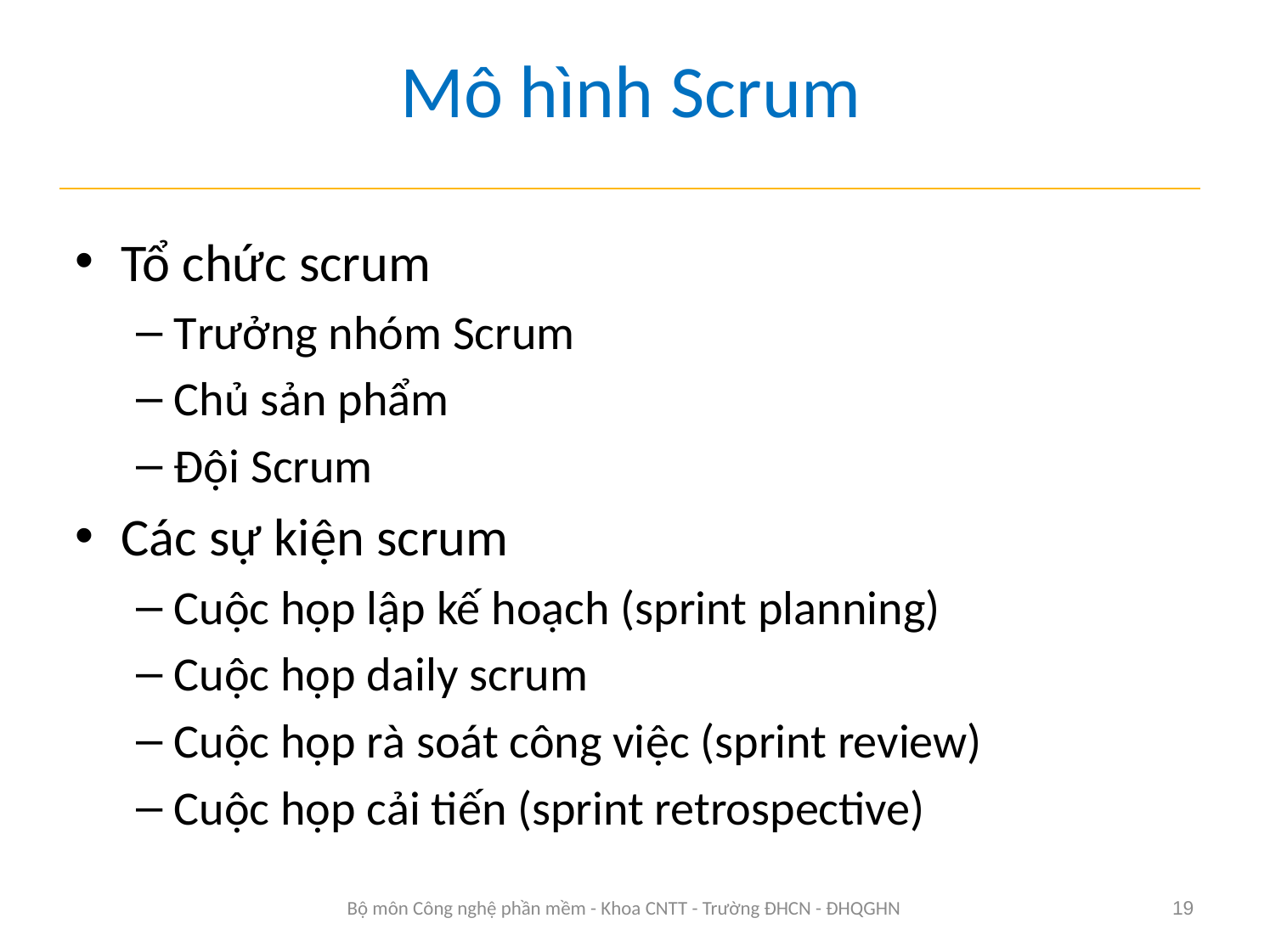

# Mô hình Scrum
Tổ chức scrum
Trưởng nhóm Scrum
Chủ sản phẩm
Đội Scrum
Các sự kiện scrum
Cuộc họp lập kế hoạch (sprint planning)
Cuộc họp daily scrum
Cuộc họp rà soát công việc (sprint review)
Cuộc họp cải tiến (sprint retrospective)
Bộ môn Công nghệ phần mềm - Khoa CNTT - Trường ĐHCN - ĐHQGHN
19